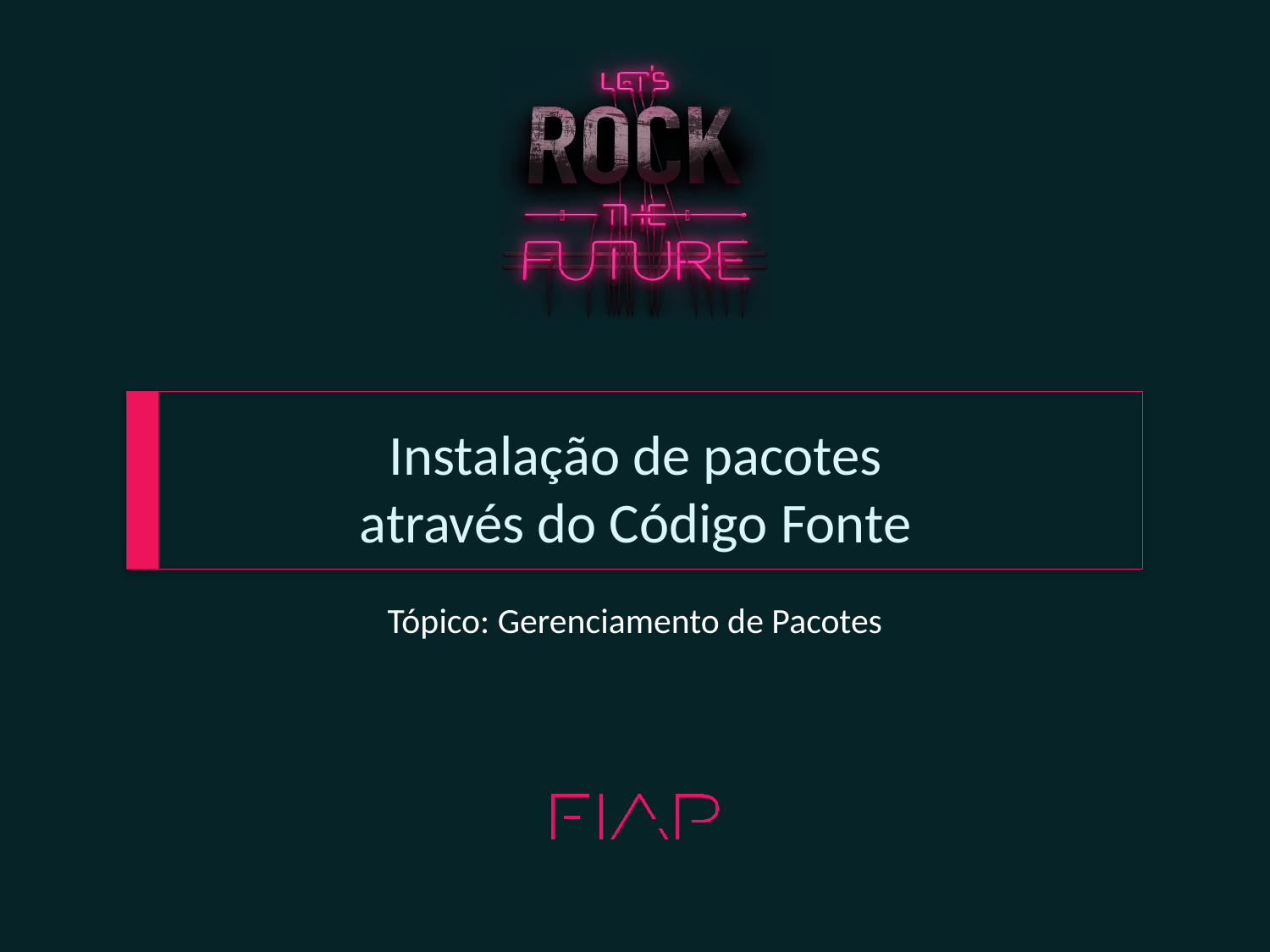

# Instalação de pacotes através do Código Fonte
Tópico: Gerenciamento de Pacotes